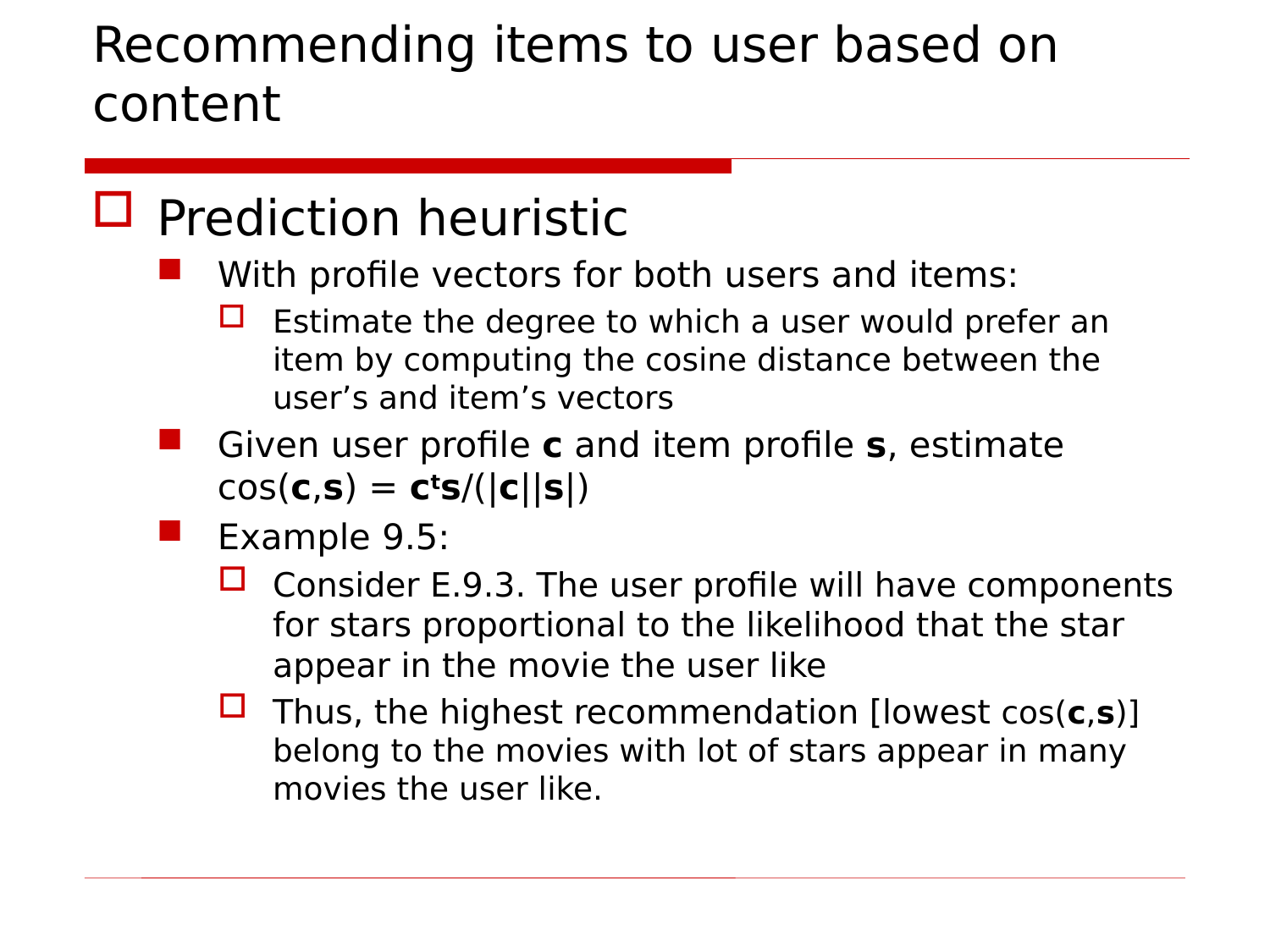

# Recommending items to user based on content
Prediction heuristic
With profile vectors for both users and items:
Estimate the degree to which a user would prefer an item by computing the cosine distance between the user’s and item’s vectors
Given user profile c and item profile s, estimate cos(c,s) = cts/(|c||s|)
Example 9.5:
Consider E.9.3. The user profile will have components for stars proportional to the likelihood that the star appear in the movie the user like
Thus, the highest recommendation [lowest cos(c,s)] belong to the movies with lot of stars appear in many movies the user like.